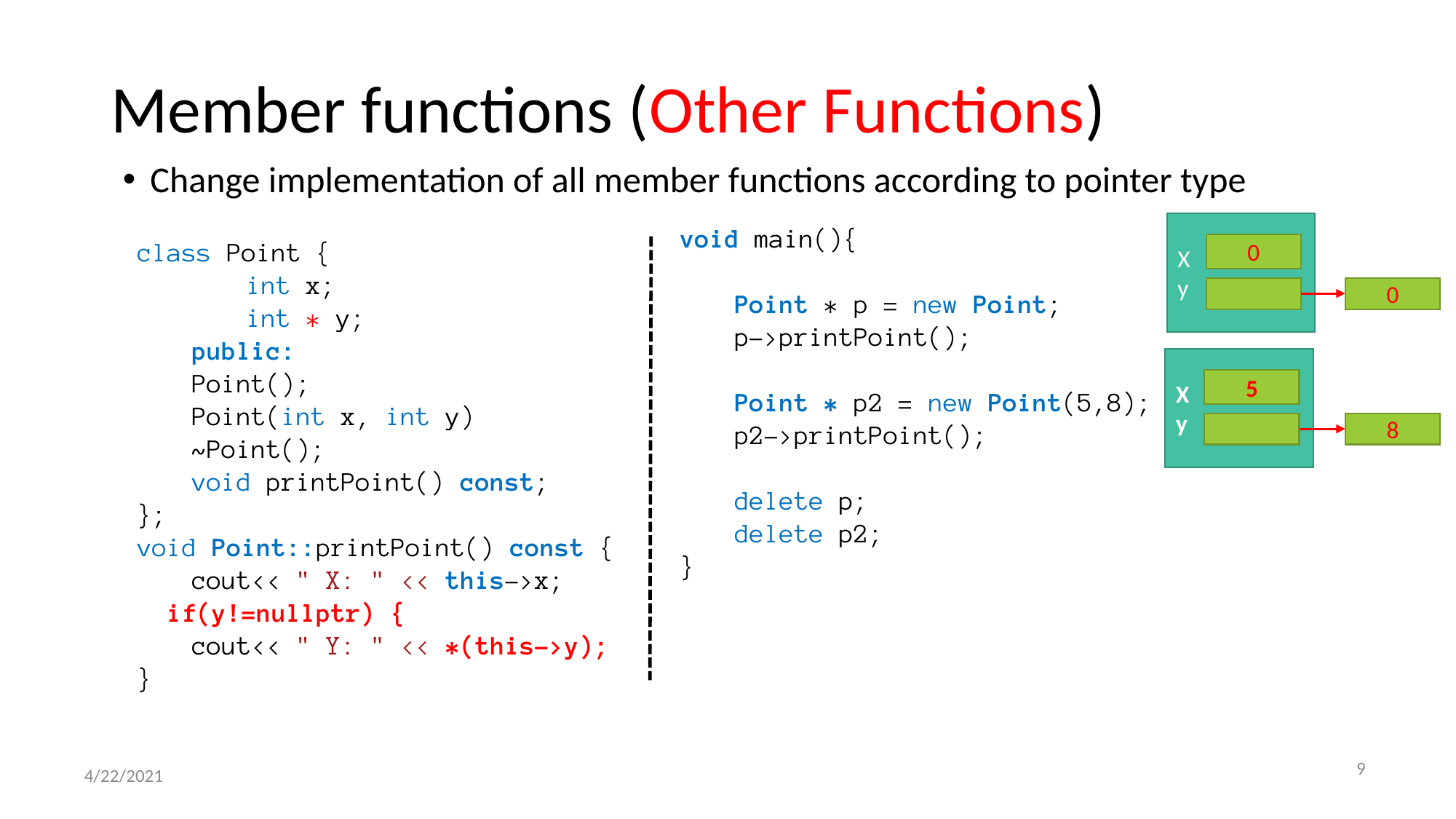

# Member functions (Other Functions)
Change implementation of all member functions according to pointer type

X
y
0

0
void main(){

Point * p = new Point;
p->printPoint();

Point * p2 = new Point(5,8);
p2->printPoint();

delete p;
delete p2;
}
class Point {
int x;
int * y;
public:
Point();
Point(int x, int y)
~Point();
void printPoint() const;
};
void Point::printPoint() const {
cout<< " X: " << this->x;
  if(y!=nullptr) {
cout<< " Y: " << *(this->y);
}

X
y
5

8
9
4/22/2021